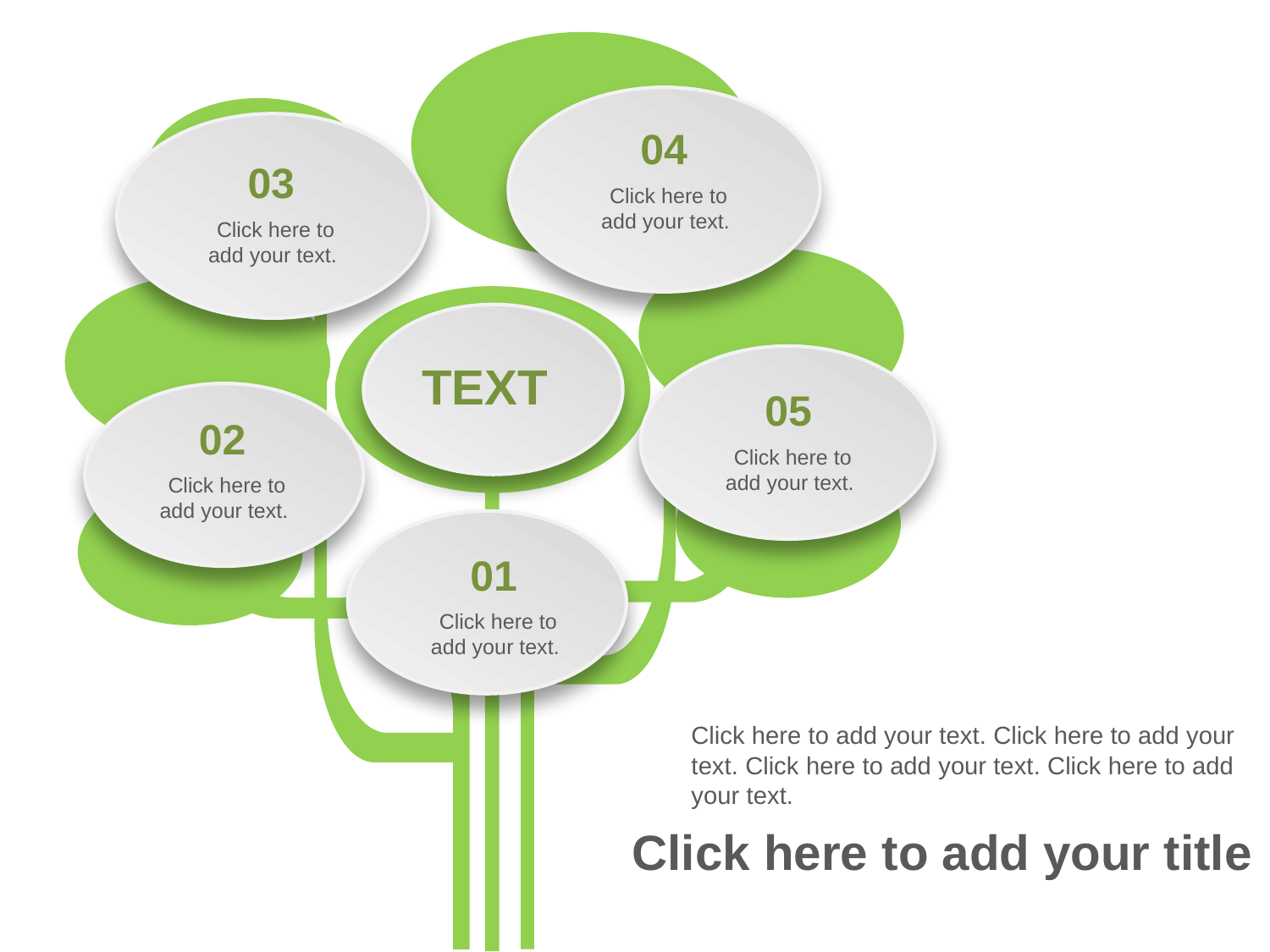

04
03
Click here to add your text.

Click here to add your text.

TEXT

05
02
Click here to add your text.
Click here to add your text.

01
Click here to add your text.
Click here to add your text. Click here to add your text. Click here to add your text. Click here to add your text.
Click here to add your title